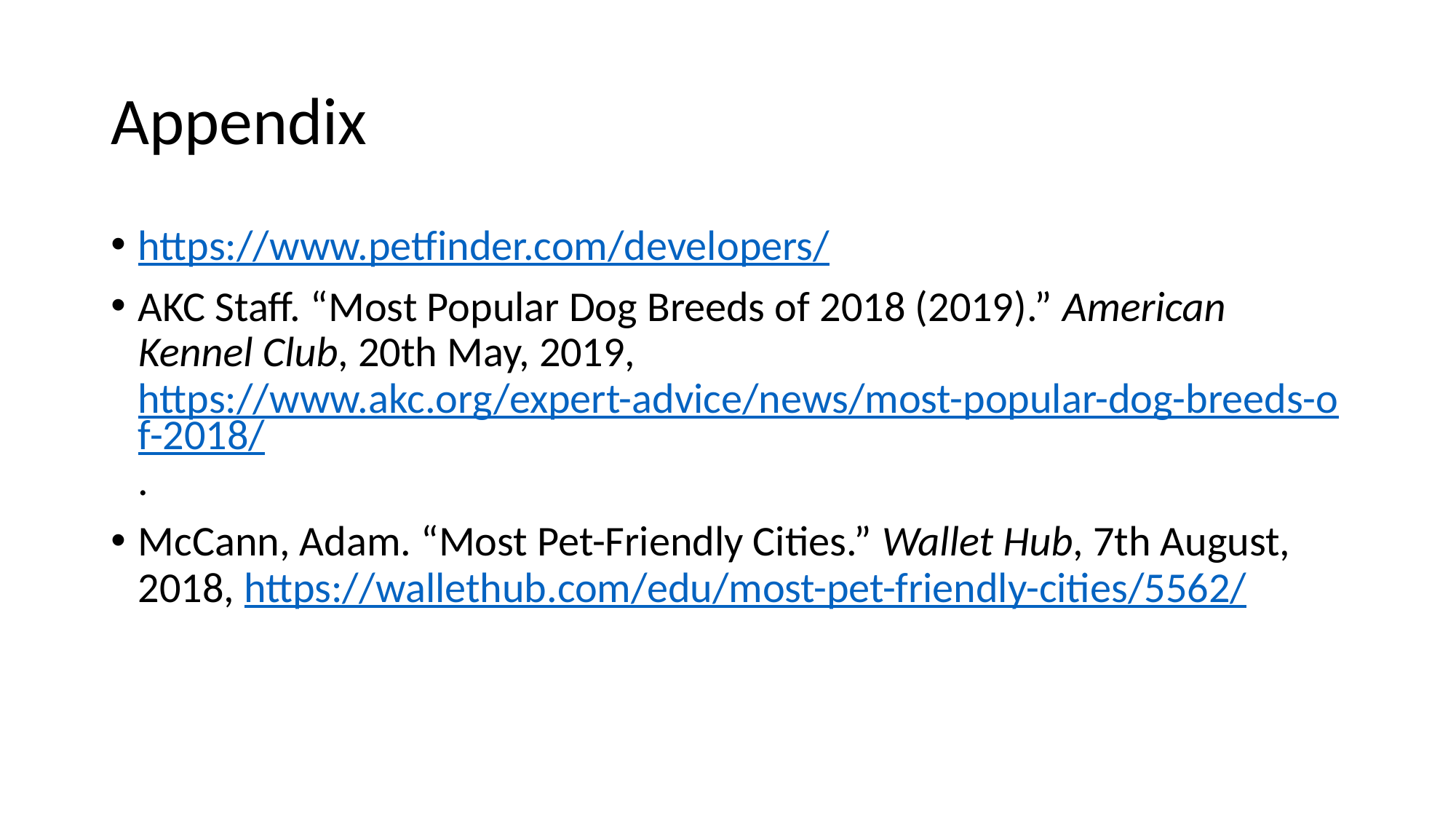

# Appendix
https://www.petfinder.com/developers/
AKC Staff. “Most Popular Dog Breeds of 2018 (2019).” American Kennel Club, 20th May, 2019, https://www.akc.org/expert-advice/news/most-popular-dog-breeds-of-2018/.
McCann, Adam. “Most Pet-Friendly Cities.” Wallet Hub, 7th August, 2018, https://wallethub.com/edu/most-pet-friendly-cities/5562/